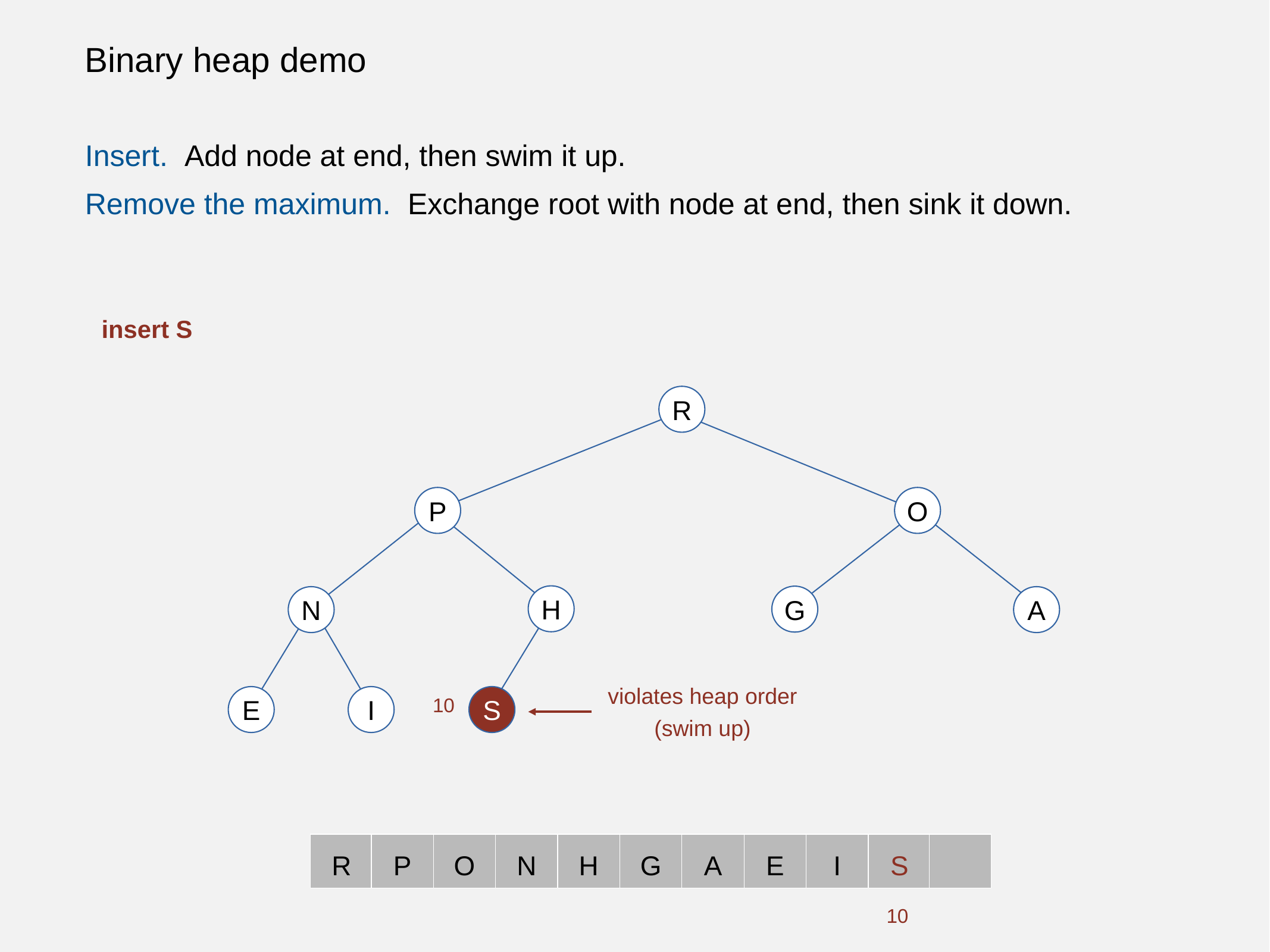

# Binary heap demo
Insert.  Add node at end, then swim it up.
Remove the maximum.  Exchange root with node at end, then sink it down.
insert S
R

P
O

H
G
N
A

violates heap order
(swim up)
E
I
S
10

R
P
O
N
H
G
A
E
I
S

10